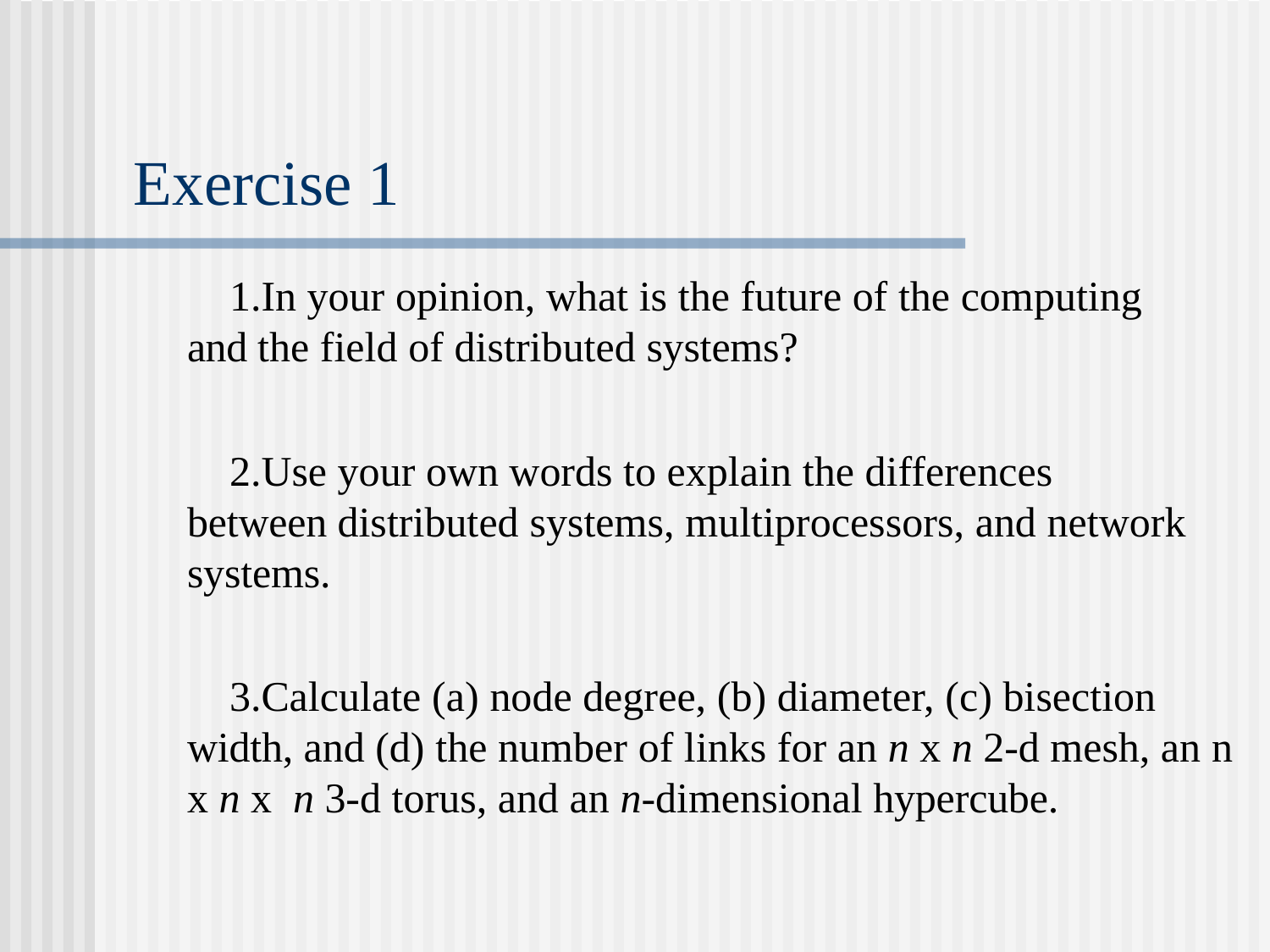

# Exercise 1
In your opinion, what is the future of the computing and the field of distributed systems?

Use your own words to explain the differences between distributed systems, multiprocessors, and network systems.

Calculate (a) node degree, (b) diameter, (c) bisection width, and (d) the number of links for an n x n 2-d mesh, an n x n x n 3-d torus, and an n-dimensional hypercube.